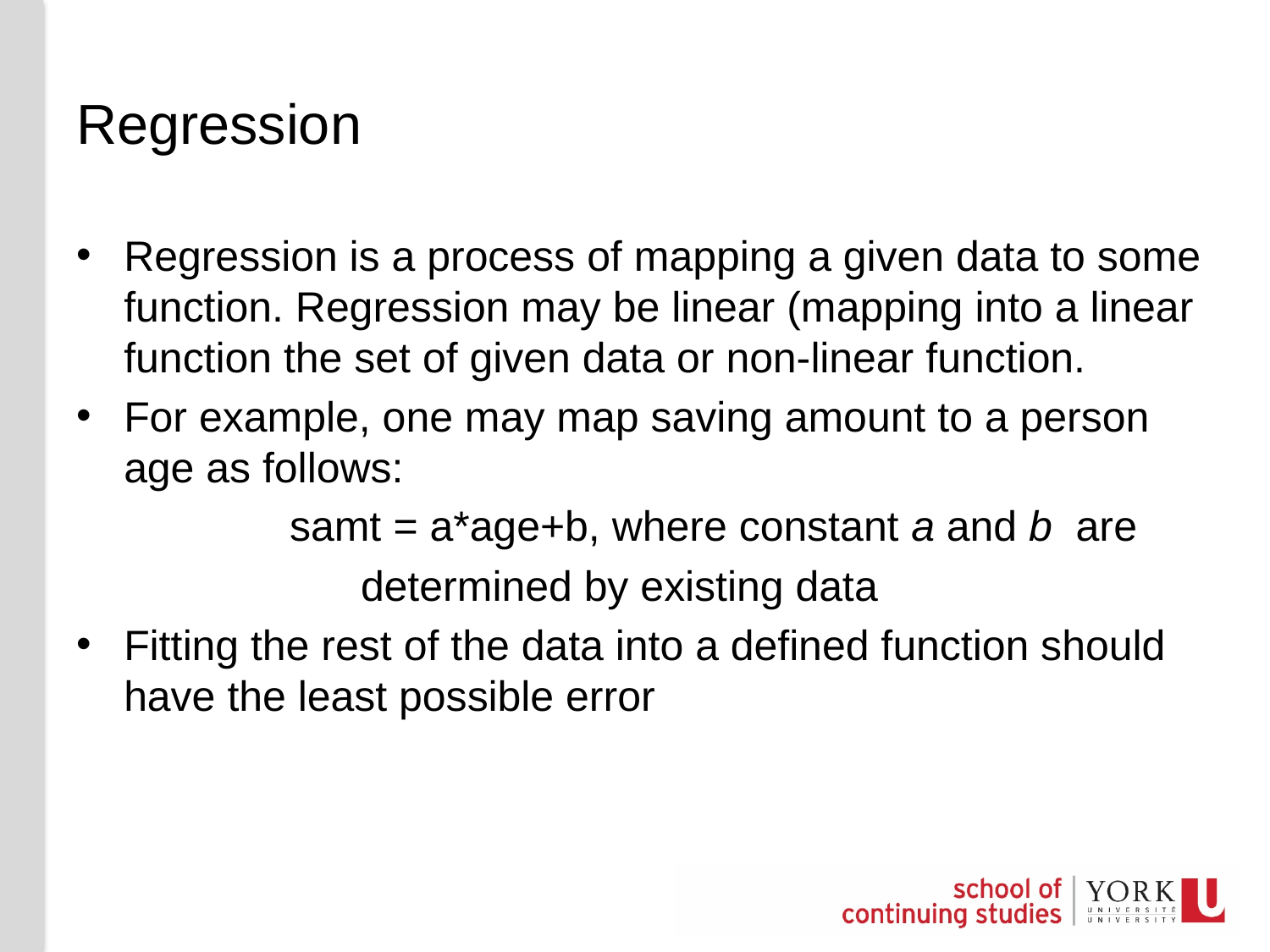

# Regression
Regression is a process of mapping a given data to some function. Regression may be linear (mapping into a linear function the set of given data or non-linear function.
For example, one may map saving amount to a person age as follows:
                  samt = a*age+b, where constant a and b  are
                        determined by existing data
Fitting the rest of the data into a defined function should have the least possible error